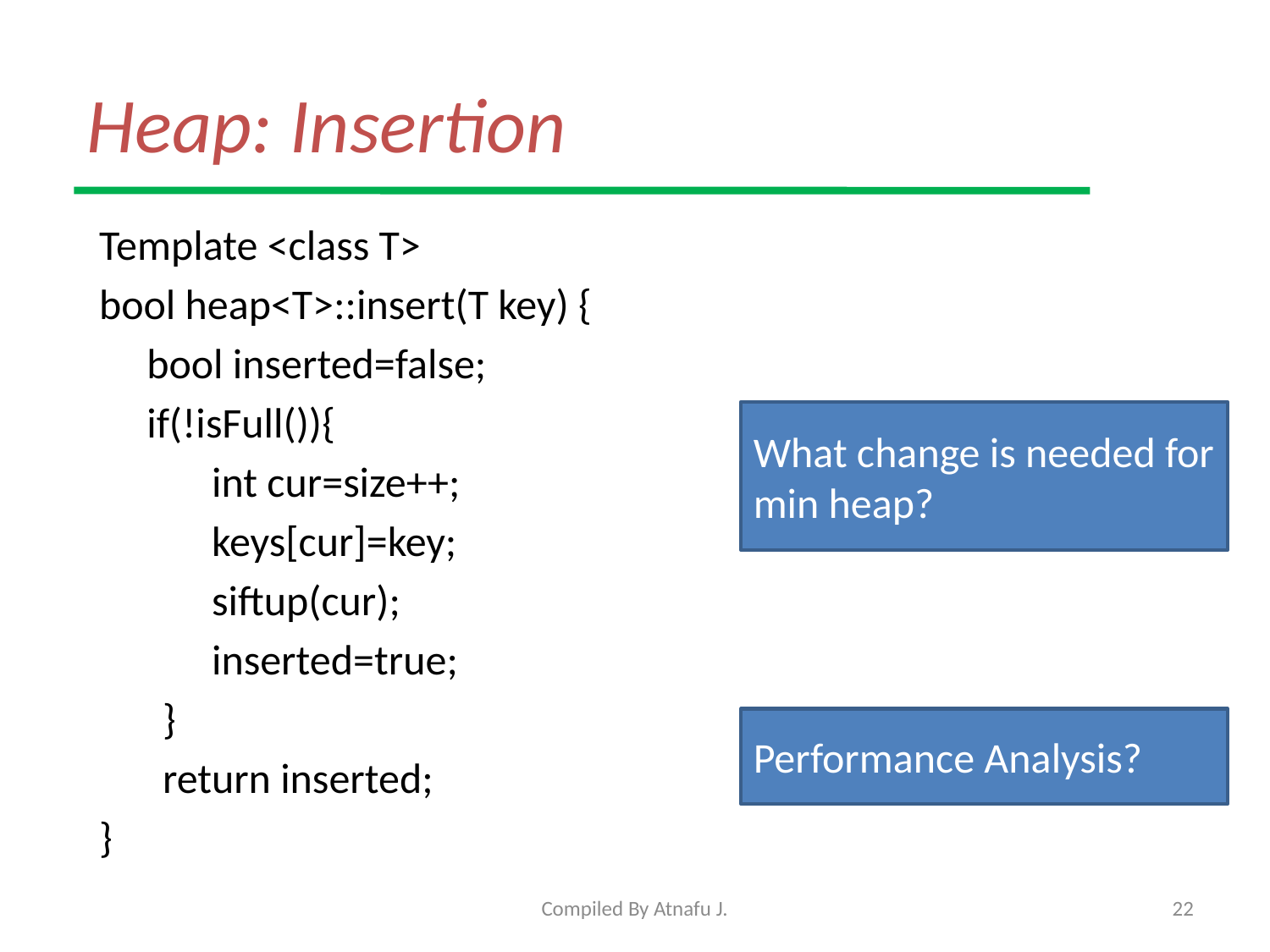

# Heap: Insertion
Template <class T>
bool heap<T>::insert(T key) {
	bool inserted=false;
	if(!isFull()){
	 int cur=size++;
	 keys[cur]=key;
	 siftup(cur);
	 inserted=true;
}
return inserted;
}

What change is needed for min heap?
Performance Analysis?
Compiled By Atnafu J.
22